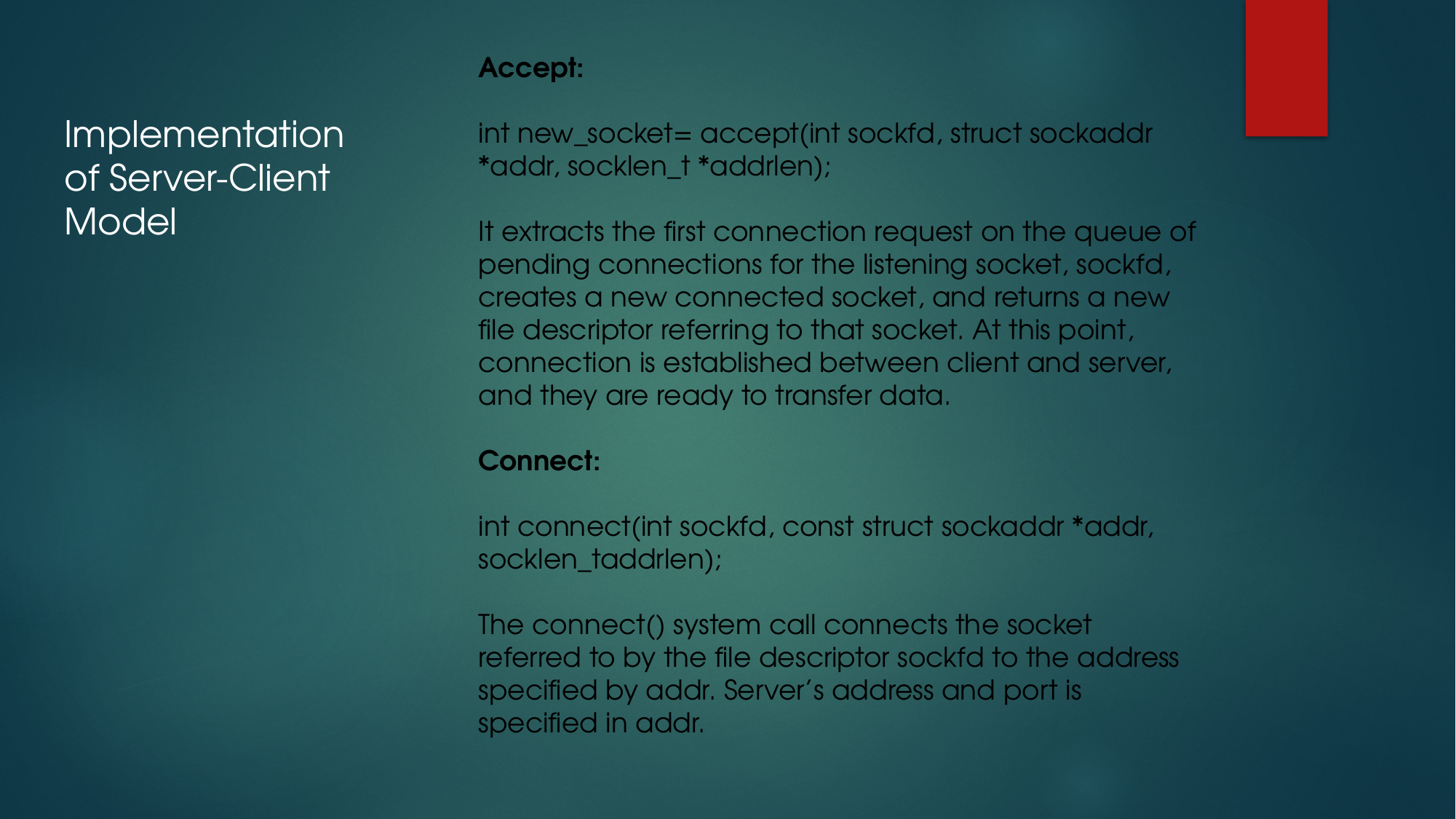

Accept:

int new_socket= accept(int sockfd, struct sockaddr *addr, socklen_t *addrlen);

It extracts the first connection request on the queue of pending connections for the listening socket, sockfd, creates a new connected socket, and returns a new file descriptor referring to that socket. At this point, connection is established between client and server, and they are ready to transfer data.

Connect:

int connect(int sockfd, const struct sockaddr *addr,
socklen_taddrlen);

The connect() system call connects the socket referred to by the file descriptor sockfd to the address specified by addr. Server’s address and port is specified in addr.

Implementation of Server-Client Model